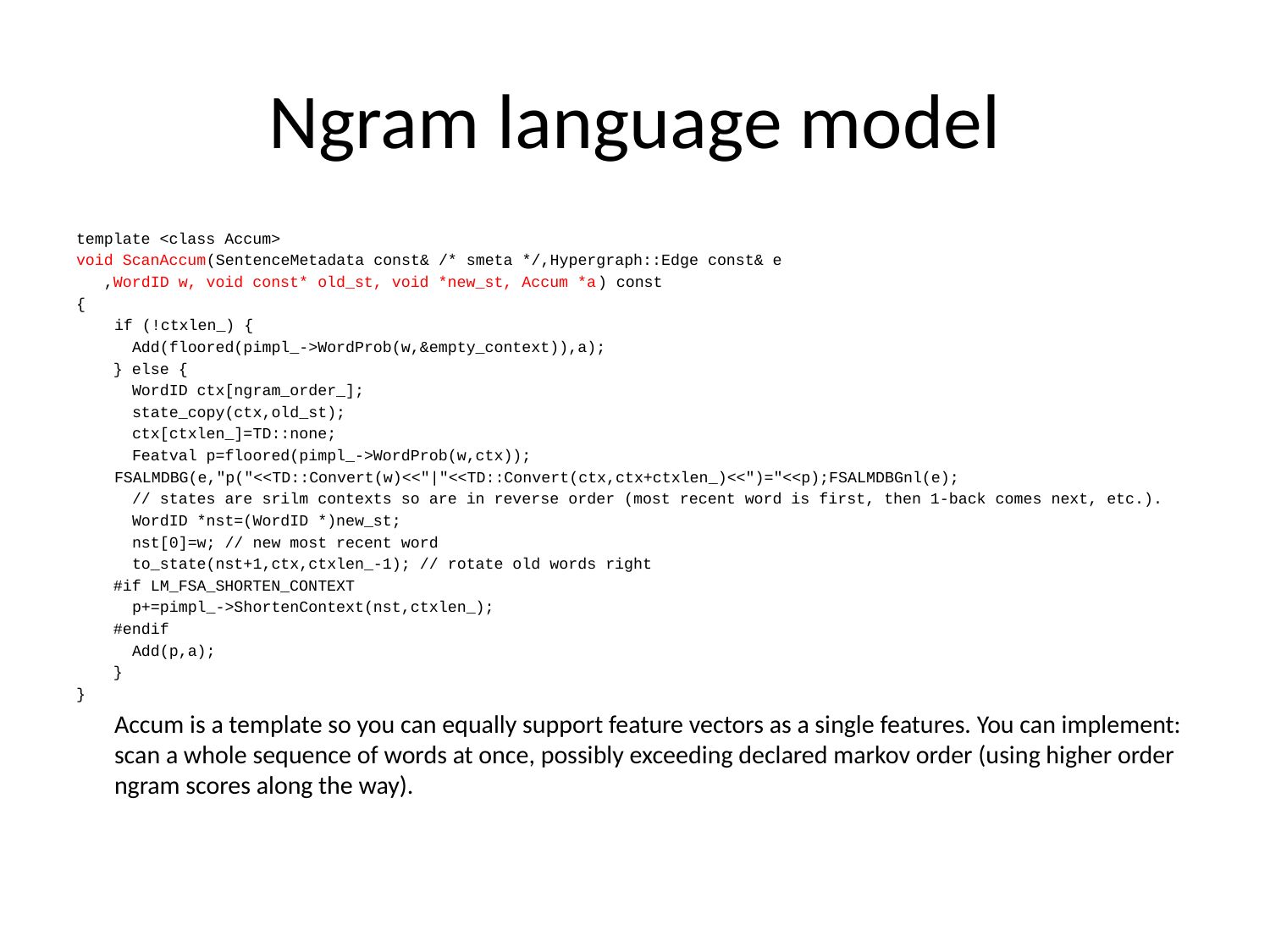

# Ngram language model
template <class Accum>
void ScanAccum(SentenceMetadata const& /* smeta */,Hypergraph::Edge const& e
   ,WordID w, void const* old_st, void *new_st, Accum *a) const
{
	if (!ctxlen_) {
      Add(floored(pimpl_->WordProb(w,&empty_context)),a);
    } else {
      WordID ctx[ngram_order_];
      state_copy(ctx,old_st);
      ctx[ctxlen_]=TD::none;
      Featval p=floored(pimpl_->WordProb(w,ctx));
	FSALMDBG(e,"p("<<TD::Convert(w)<<"|"<<TD::Convert(ctx,ctx+ctxlen_)<<")="<<p);FSALMDBGnl(e);
      // states are srilm contexts so are in reverse order (most recent word is first, then 1-back comes next, etc.).
      WordID *nst=(WordID *)new_st;
      nst[0]=w; // new most recent word
      to_state(nst+1,ctx,ctxlen_-1); // rotate old words right
    #if LM_FSA_SHORTEN_CONTEXT
      p+=pimpl_->ShortenContext(nst,ctxlen_);
    #endif
      Add(p,a);
    }
}
Accum is a template so you can equally support feature vectors as a single features. You can implement: scan a whole sequence of words at once, possibly exceeding declared markov order (using higher order ngram scores along the way).